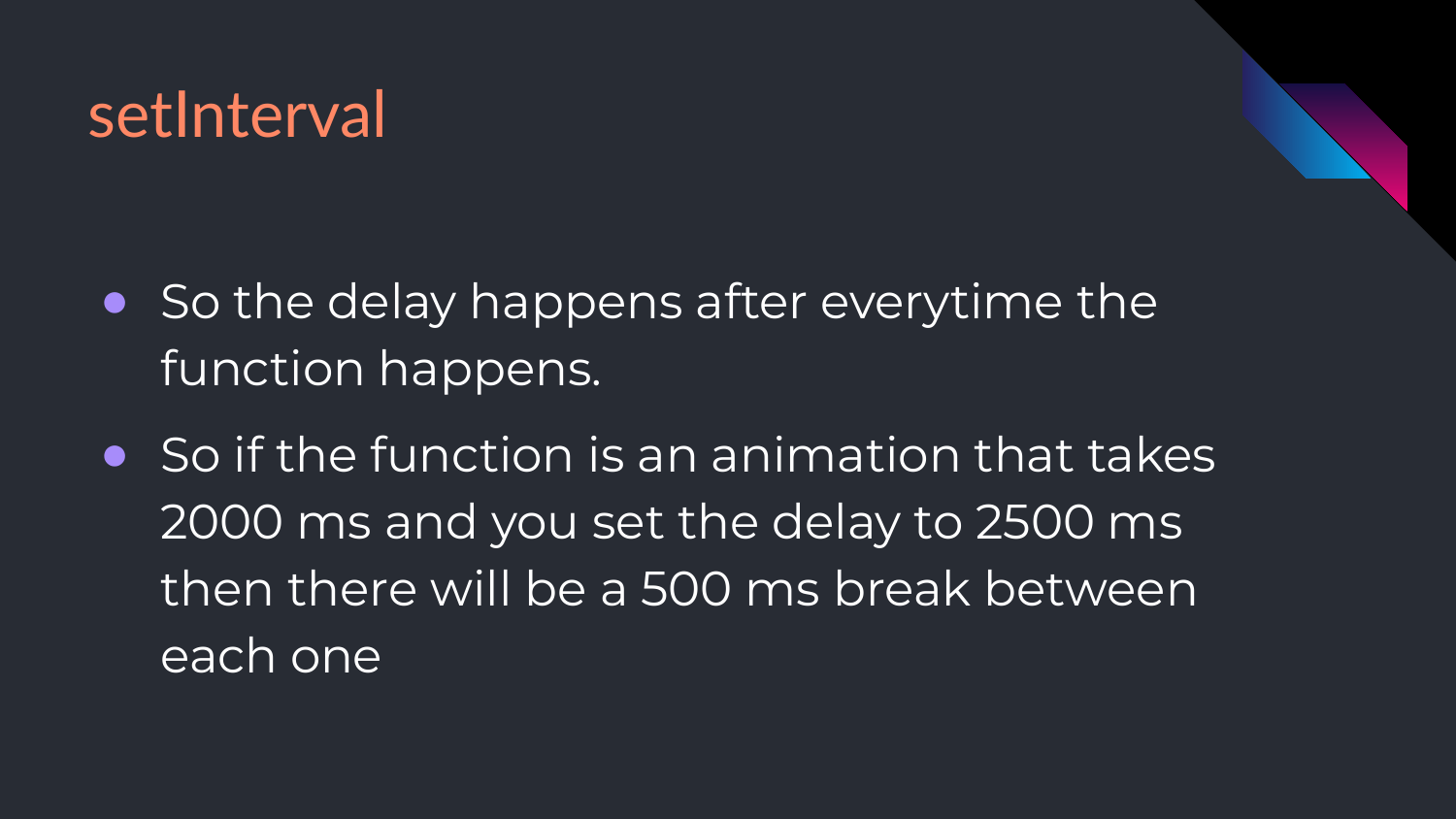

# setInterval
So the delay happens after everytime the function happens.
So if the function is an animation that takes 2000 ms and you set the delay to 2500 ms then there will be a 500 ms break between each one